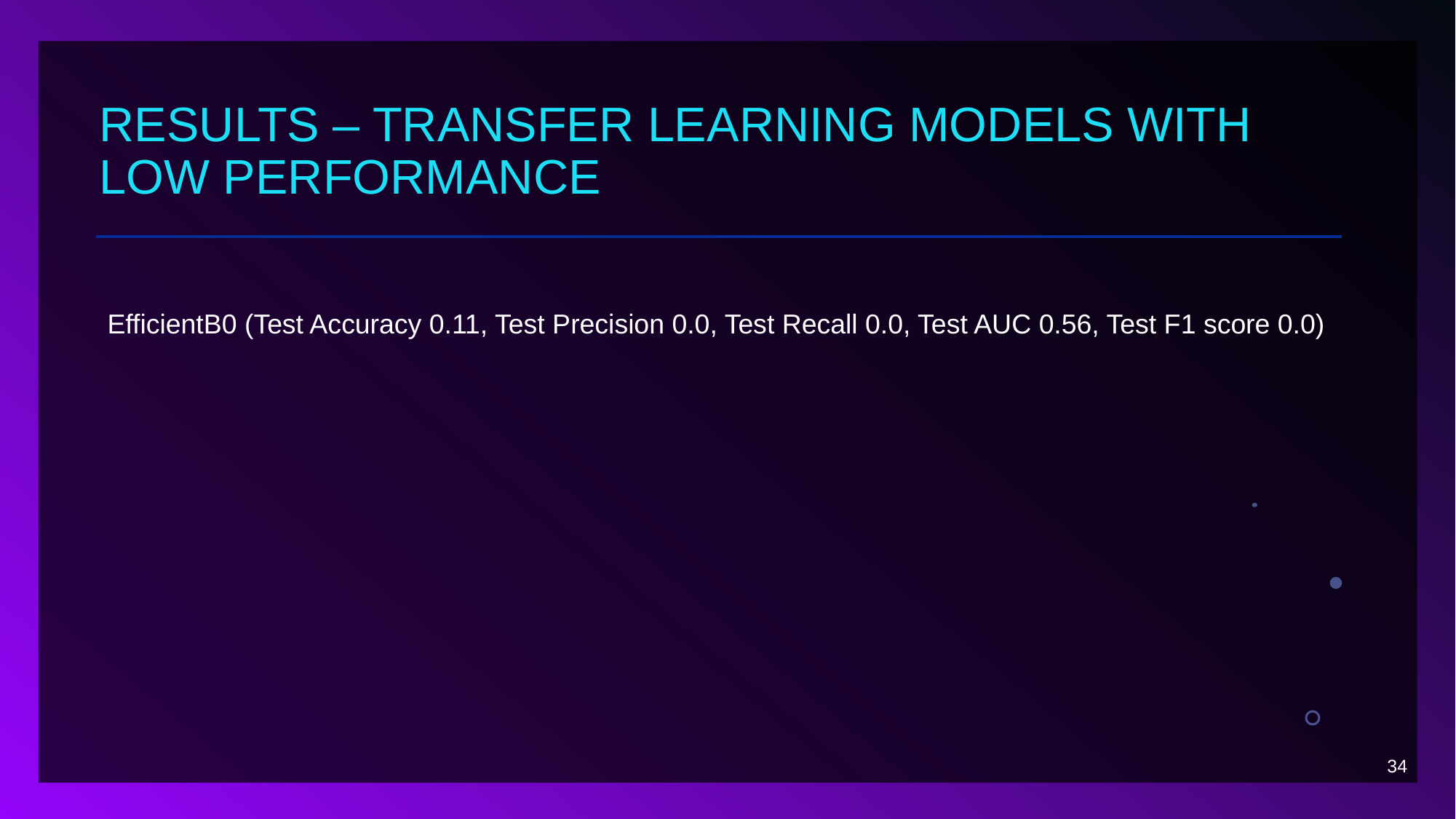

# RESULTS – TRANSFER LEARNING MODELS WITH LOW PERFORMANCE
EfficientB0 (Test Accuracy 0.11, Test Precision 0.0, Test Recall 0.0, Test AUC 0.56, Test F1 score 0.0)

34